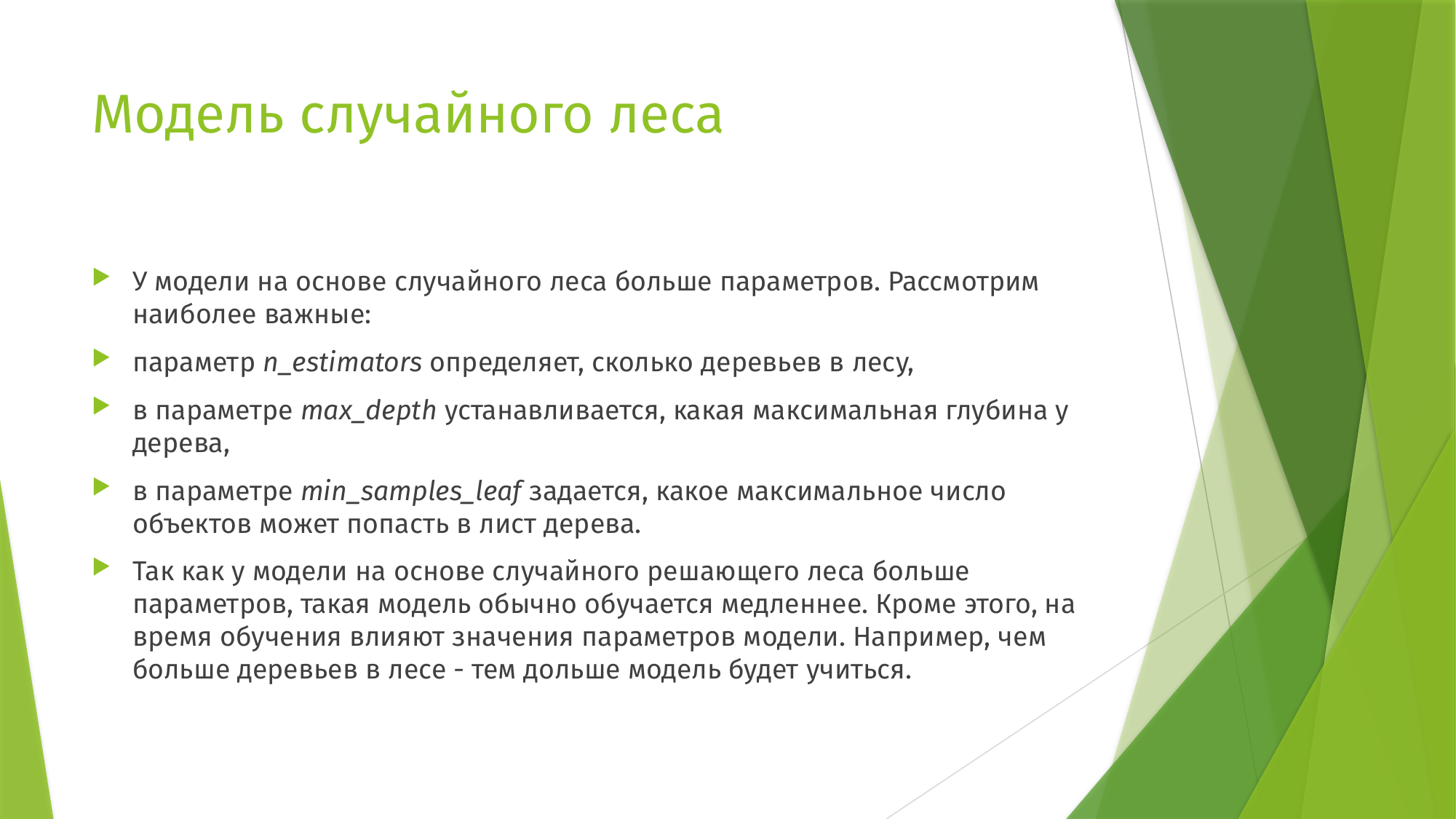

# Модель случайного леса
У модели на основе случайного леса больше параметров. Рассмотрим наиболее важные:
параметр n_estimators определяет, сколько деревьев в лесу,
в параметре max_depth устанавливается, какая максимальная глубина у дерева,
в параметре min_samples_leaf задается, какое максимальное число объектов может попасть в лист дерева.
Так как у модели на основе случайного решающего леса больше параметров, такая модель обычно обучается медленнее. Кроме этого, на время обучения влияют значения параметров модели. Например, чем больше деревьев в лесе - тем дольше модель будет учиться.